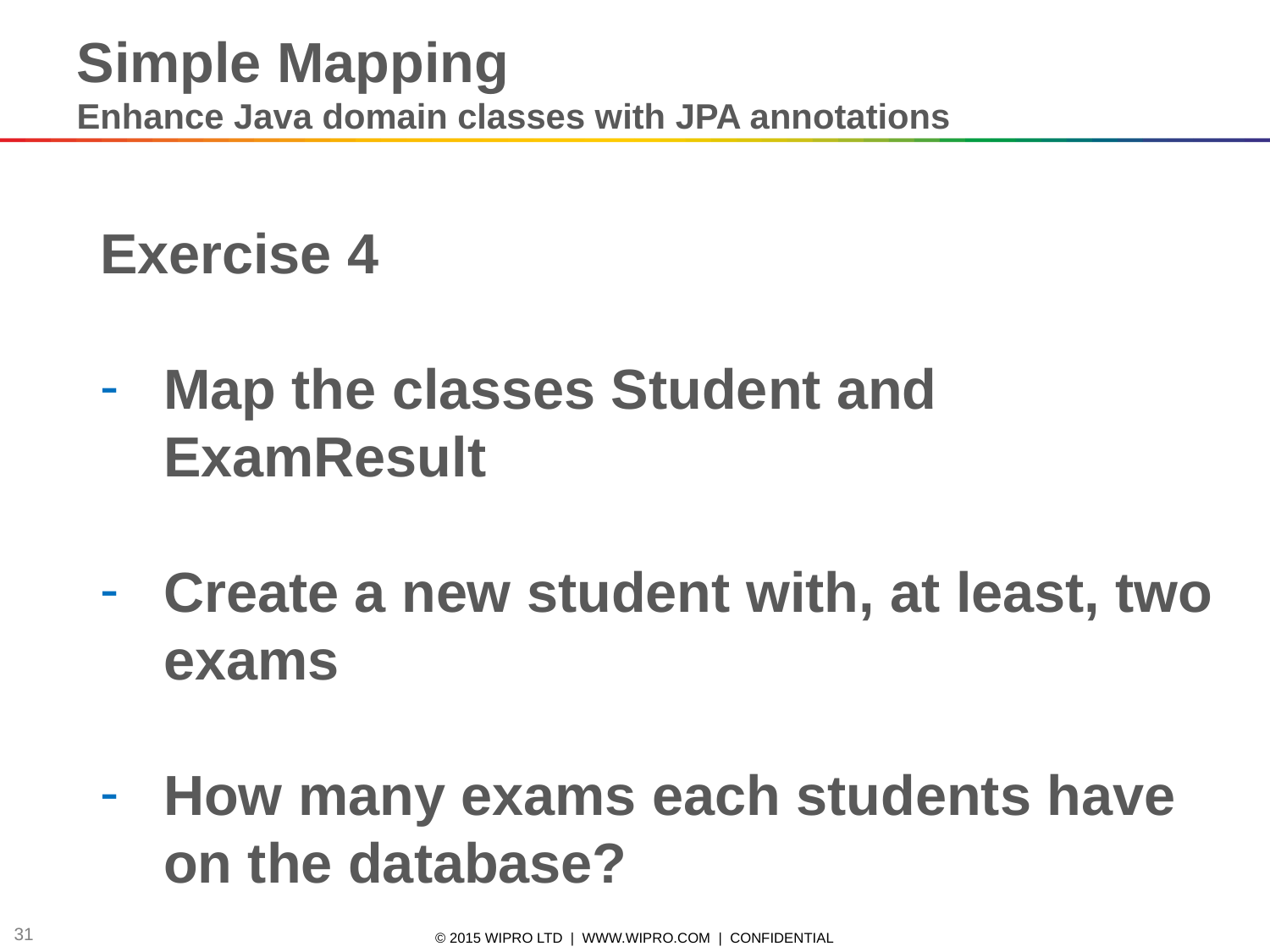

Simple Mapping
Enhance Java domain classes with JPA annotations
Exercise 4

Map the classes Student and ExamResult

Create a new student with, at least, two exams

How many exams each students have on the database?